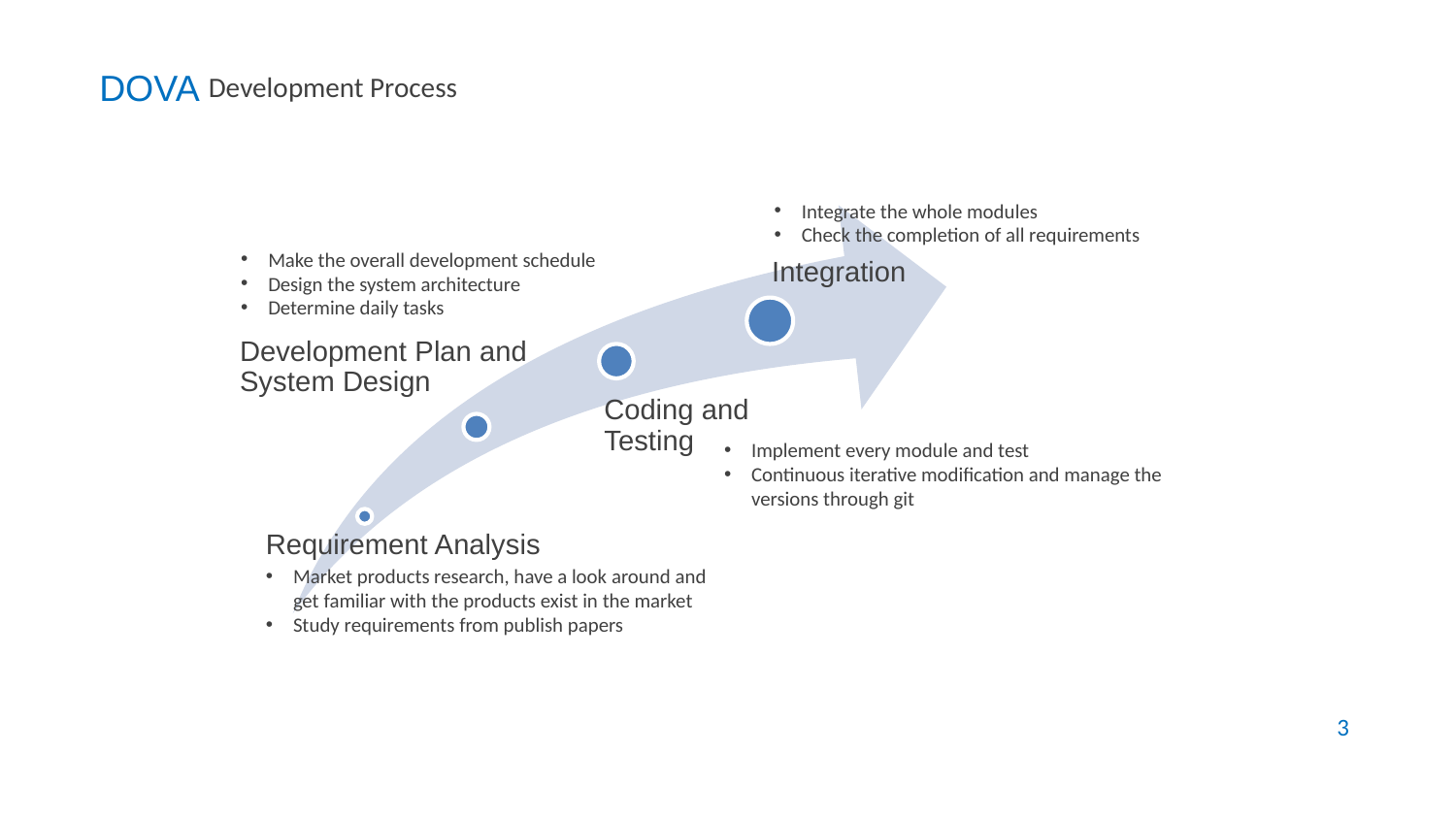

DOVA
Development Process
Integrate the whole modules
Check the completion of all requirements
Requirement Analysis
Development Plan and System Design
Coding and Testing
Integration
Make the overall development schedule
Design the system architecture
Determine daily tasks
Implement every module and test
Continuous iterative modification and manage the versions through git
Market products research, have a look around and get familiar with the products exist in the market
Study requirements from publish papers
3